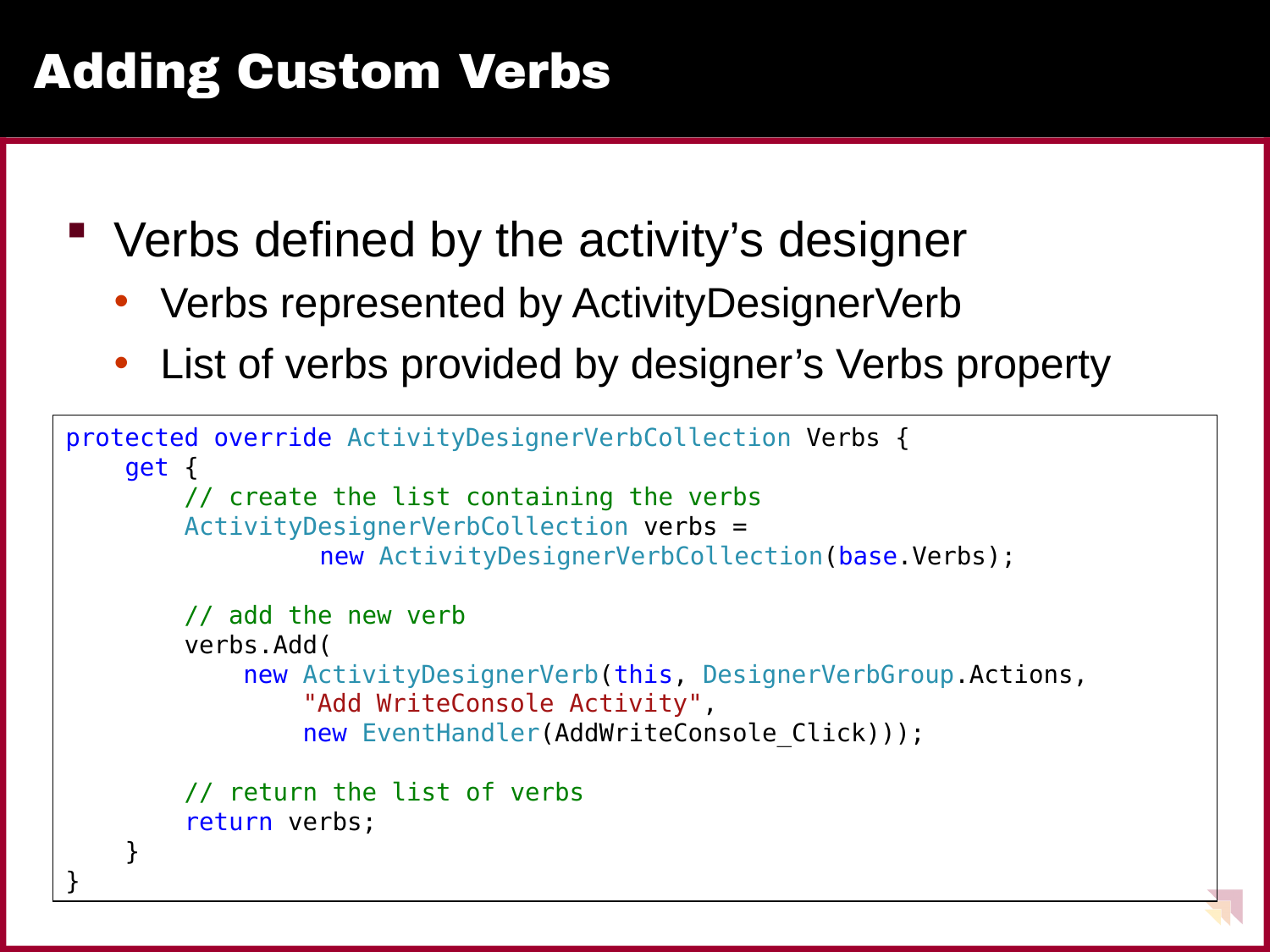

# Adding Custom Verbs
Verbs defined by the activity’s designer
Verbs represented by ActivityDesignerVerb
List of verbs provided by designer’s Verbs property
protected override ActivityDesignerVerbCollection Verbs {
    get {
        // create the list containing the verbs
        ActivityDesignerVerbCollection verbs =
		new ActivityDesignerVerbCollection(base.Verbs);

        // add the new verb
        verbs.Add(
            new ActivityDesignerVerb(this, DesignerVerbGroup.Actions,
                "Add WriteConsole Activity",
                new EventHandler(AddWriteConsole_Click)));

        // return the list of verbs
        return verbs;
    }
}